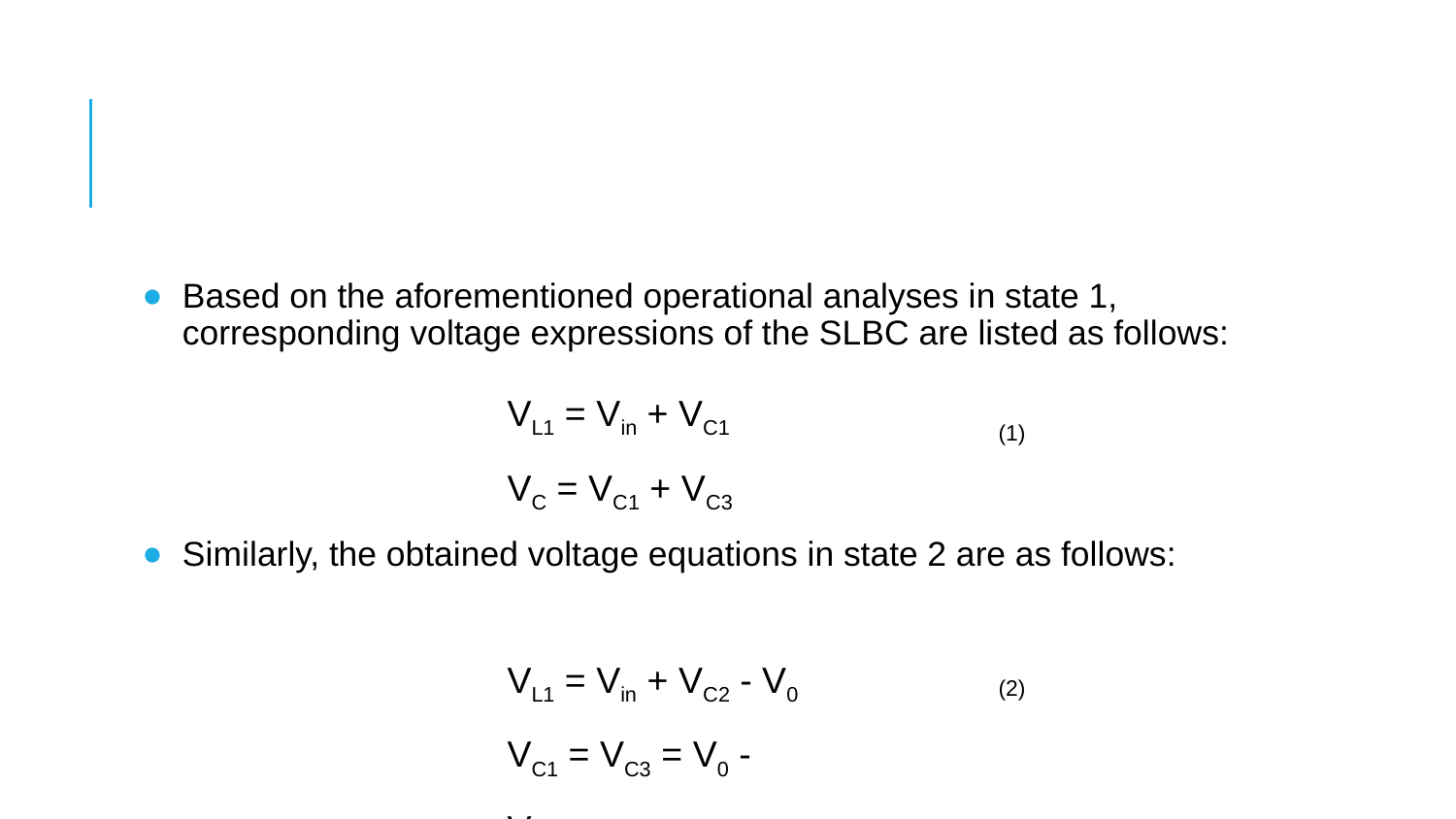

#
Based on the aforementioned operational analyses in state 1, corresponding voltage expressions of the SLBC are listed as follows:

Similarly, the obtained voltage equations in state 2 are as follows:
VL1 = Vin + VC1
VC = VC1 + VC3
(1)
VL1 = Vin + VC2 - V0
VC1 = VC3 = V0 - VC2
(2)